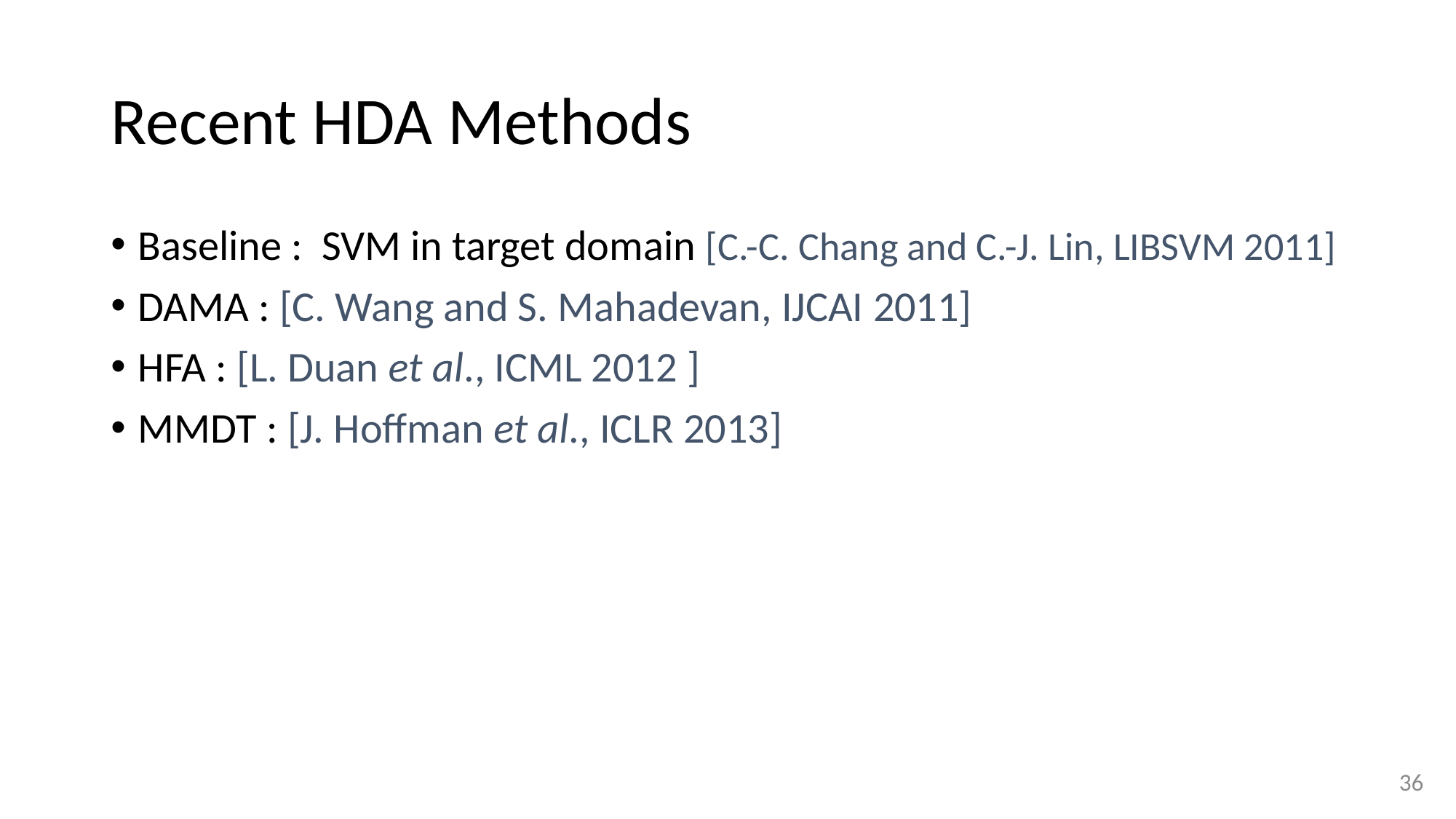

# Recent HDA Methods
Baseline :  SVM in target domain [C.-C. Chang and C.-J. Lin, LIBSVM 2011]
DAMA : [C. Wang and S. Mahadevan, IJCAI 2011]
HFA : [L. Duan et al., ICML 2012 ]
MMDT : [J. Hoffman et al., ICLR 2013]

36